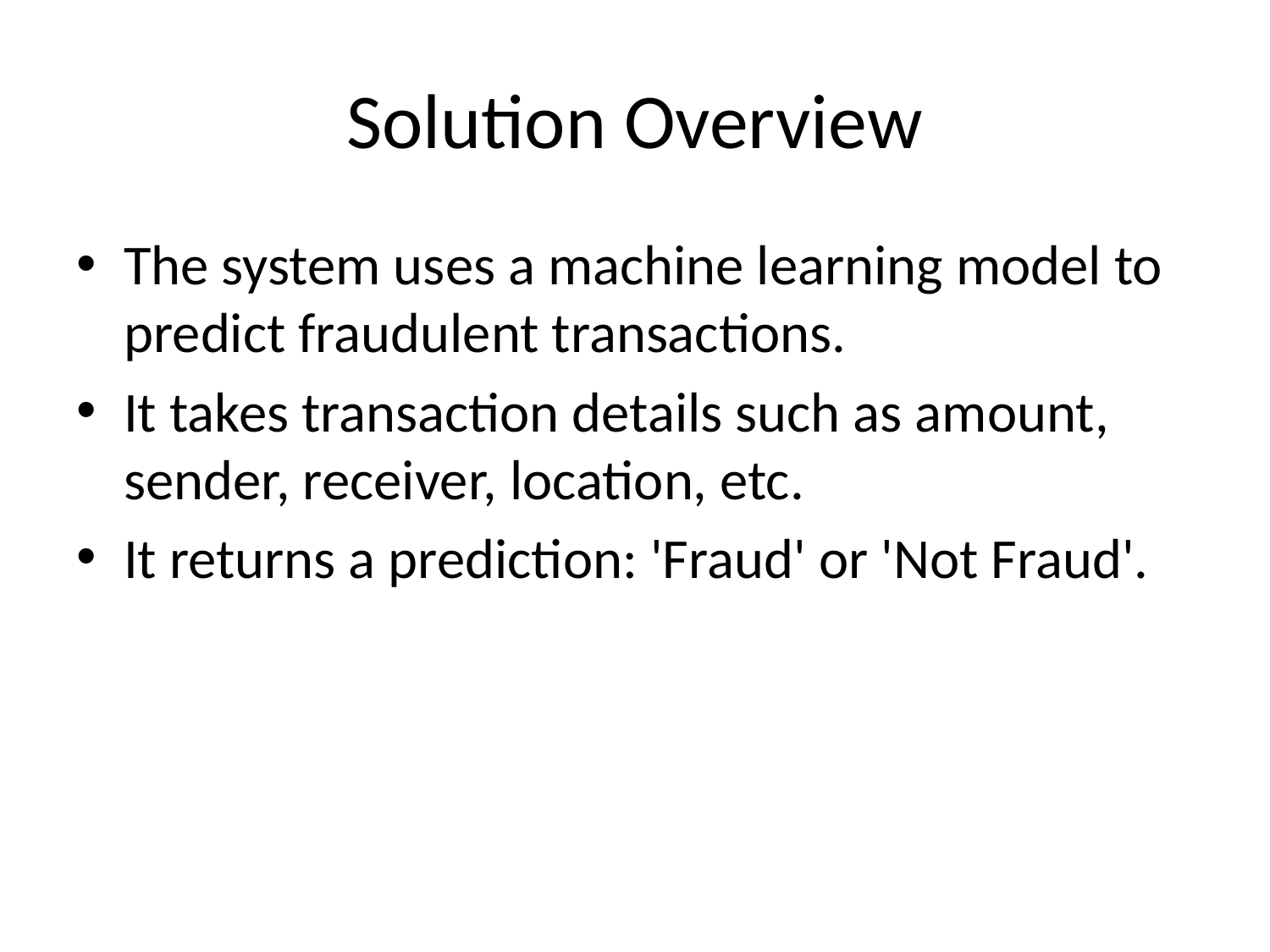

# Solution Overview
The system uses a machine learning model to predict fraudulent transactions.
It takes transaction details such as amount, sender, receiver, location, etc.
It returns a prediction: 'Fraud' or 'Not Fraud'.